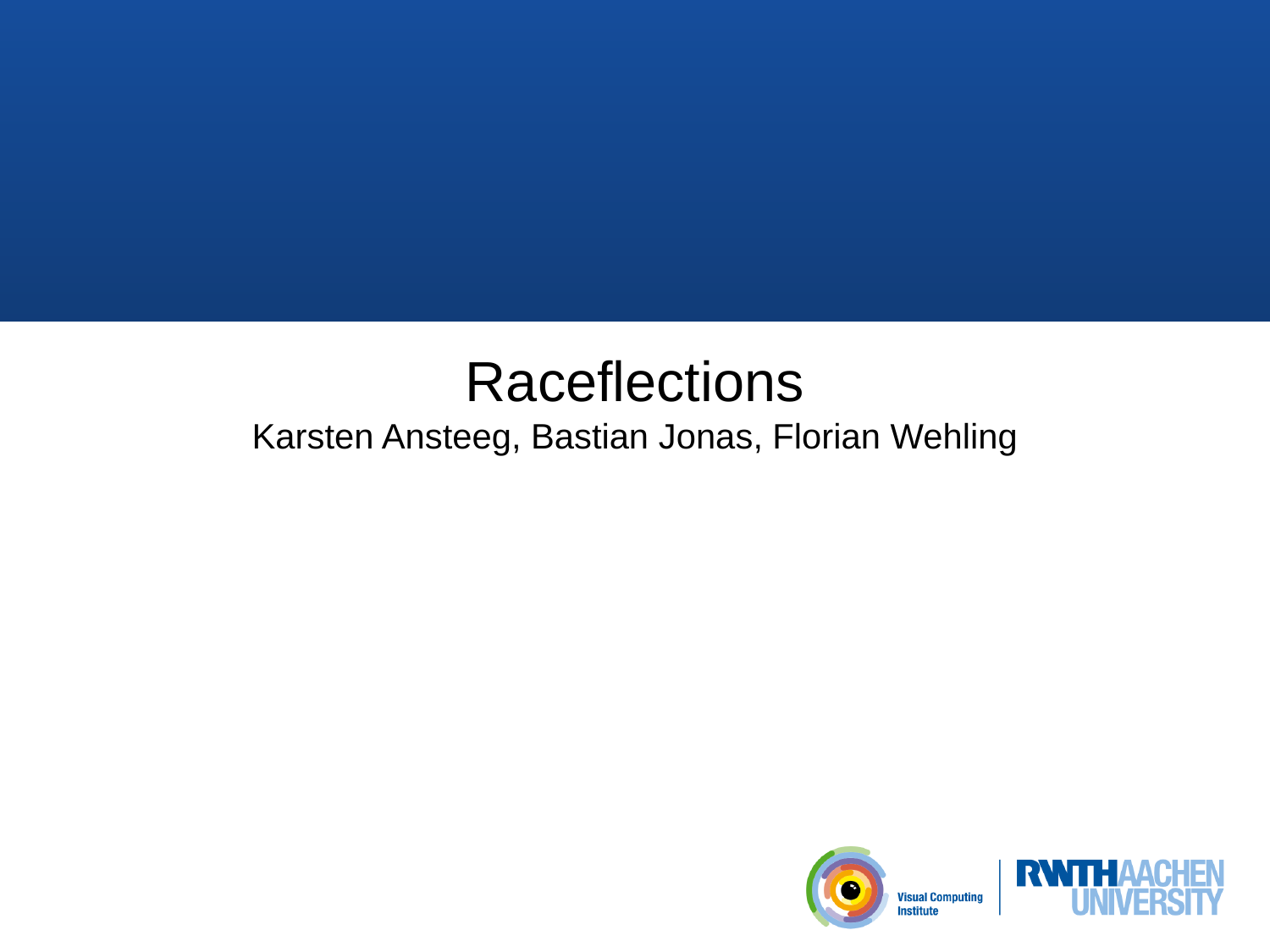

Raceflections
Karsten Ansteeg, Bastian Jonas, Florian Wehling